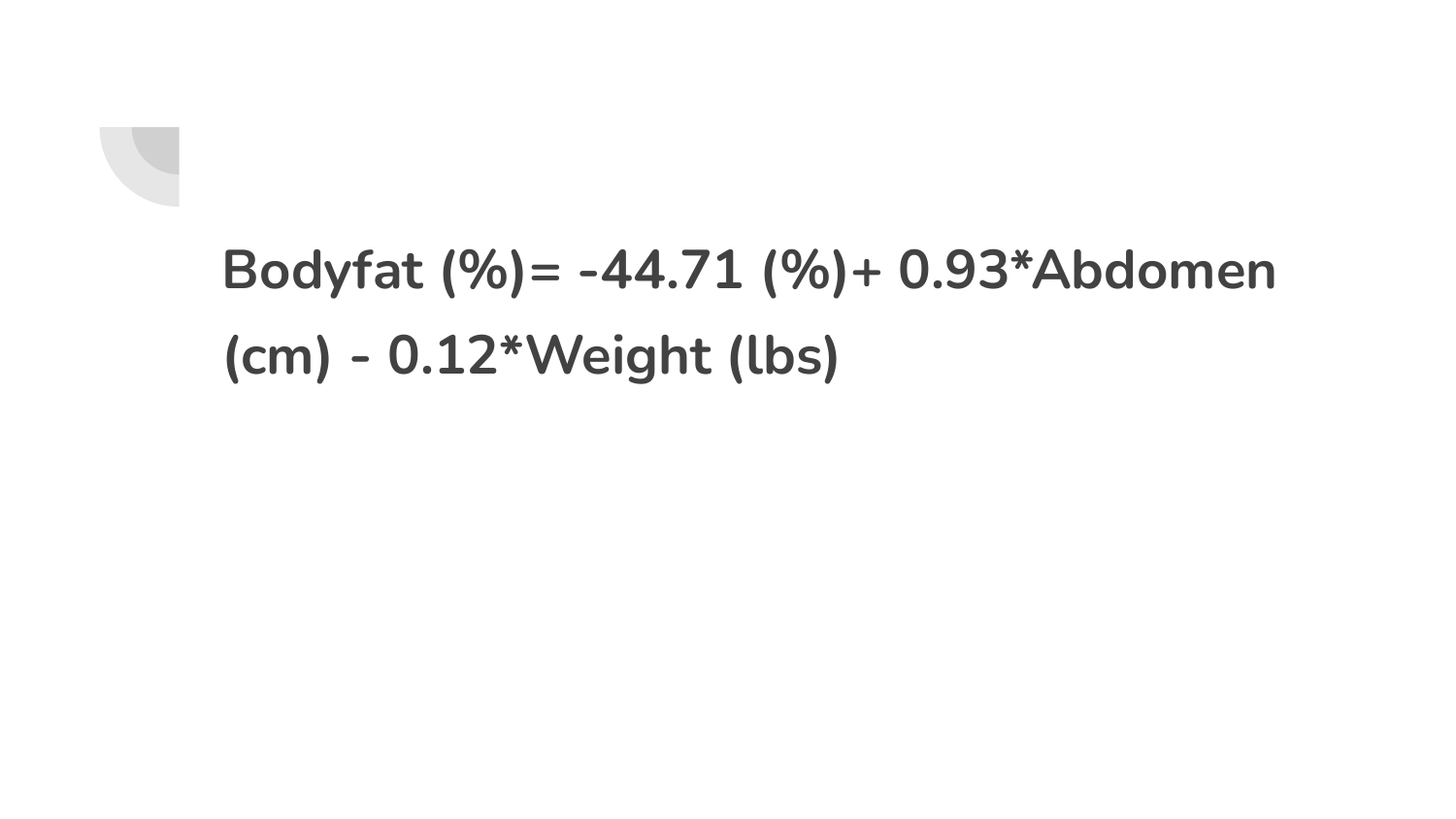

#
Bodyfat (%)= -44.71 (%)+ 0.93*Abdomen (cm) - 0.12*Weight (lbs)